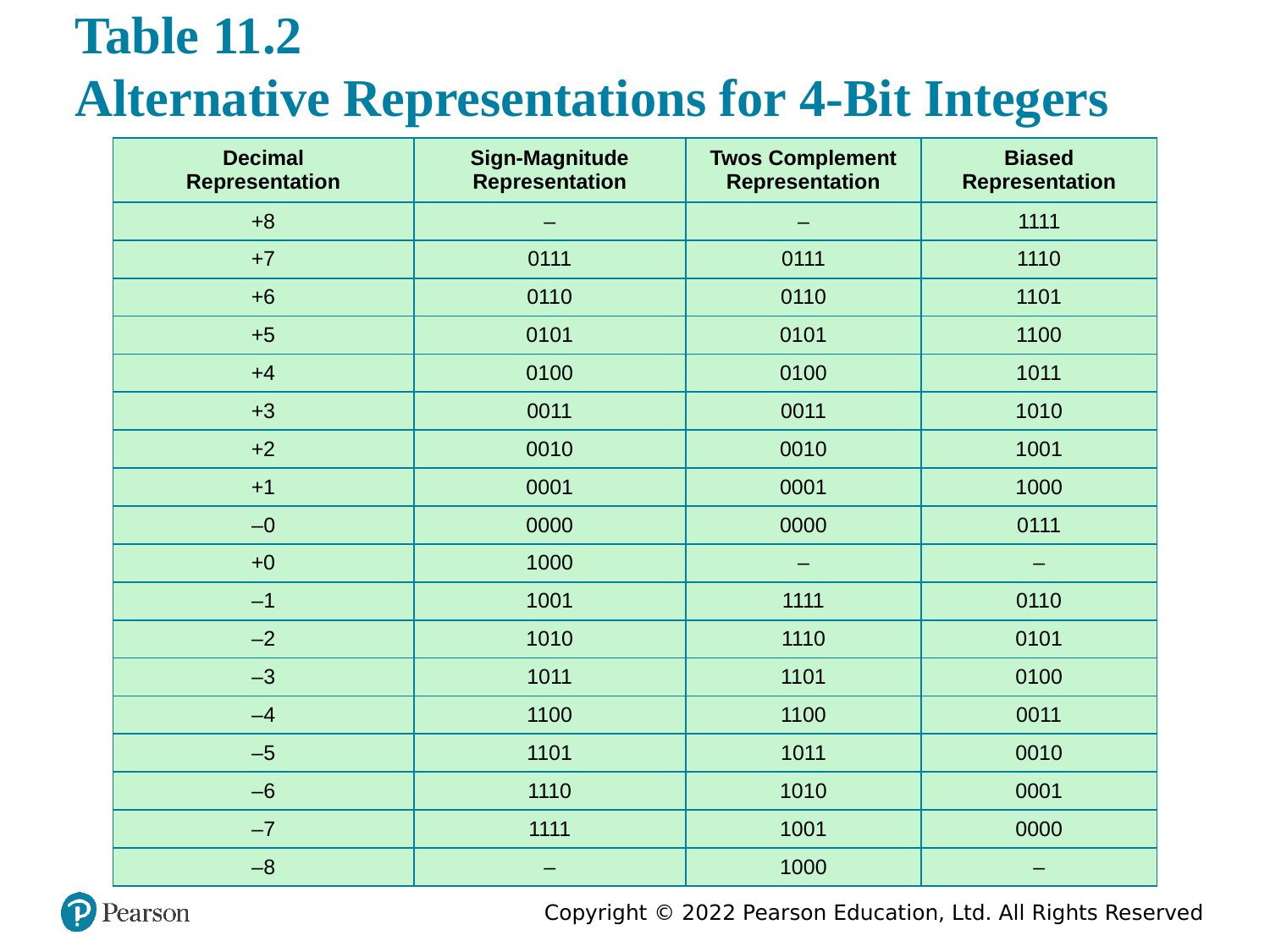

# Table 11.2 Alternative Representations for 4-Bit Integers
| Decimal Representation | Sign-Magnitude Representation | Twos Complement Representation | Biased Representation |
| --- | --- | --- | --- |
| +8 | – | – | 1111 |
| +7 | 0111 | 0111 | 1110 |
| +6 | 0110 | 0110 | 1101 |
| +5 | 0101 | 0101 | 1100 |
| +4 | 0100 | 0100 | 1011 |
| +3 | 0011 | 0011 | 1010 |
| +2 | 0010 | 0010 | 1001 |
| +1 | 0001 | 0001 | 1000 |
| –0 | 0000 | 0000 | 0111 |
| +0 | 1000 | – | – |
| –1 | 1001 | 1111 | 0110 |
| –2 | 1010 | 1110 | 0101 |
| –3 | 1011 | 1101 | 0100 |
| –4 | 1100 | 1100 | 0011 |
| –5 | 1101 | 1011 | 0010 |
| –6 | 1110 | 1010 | 0001 |
| –7 | 1111 | 1001 | 0000 |
| –8 | – | 1000 | – |